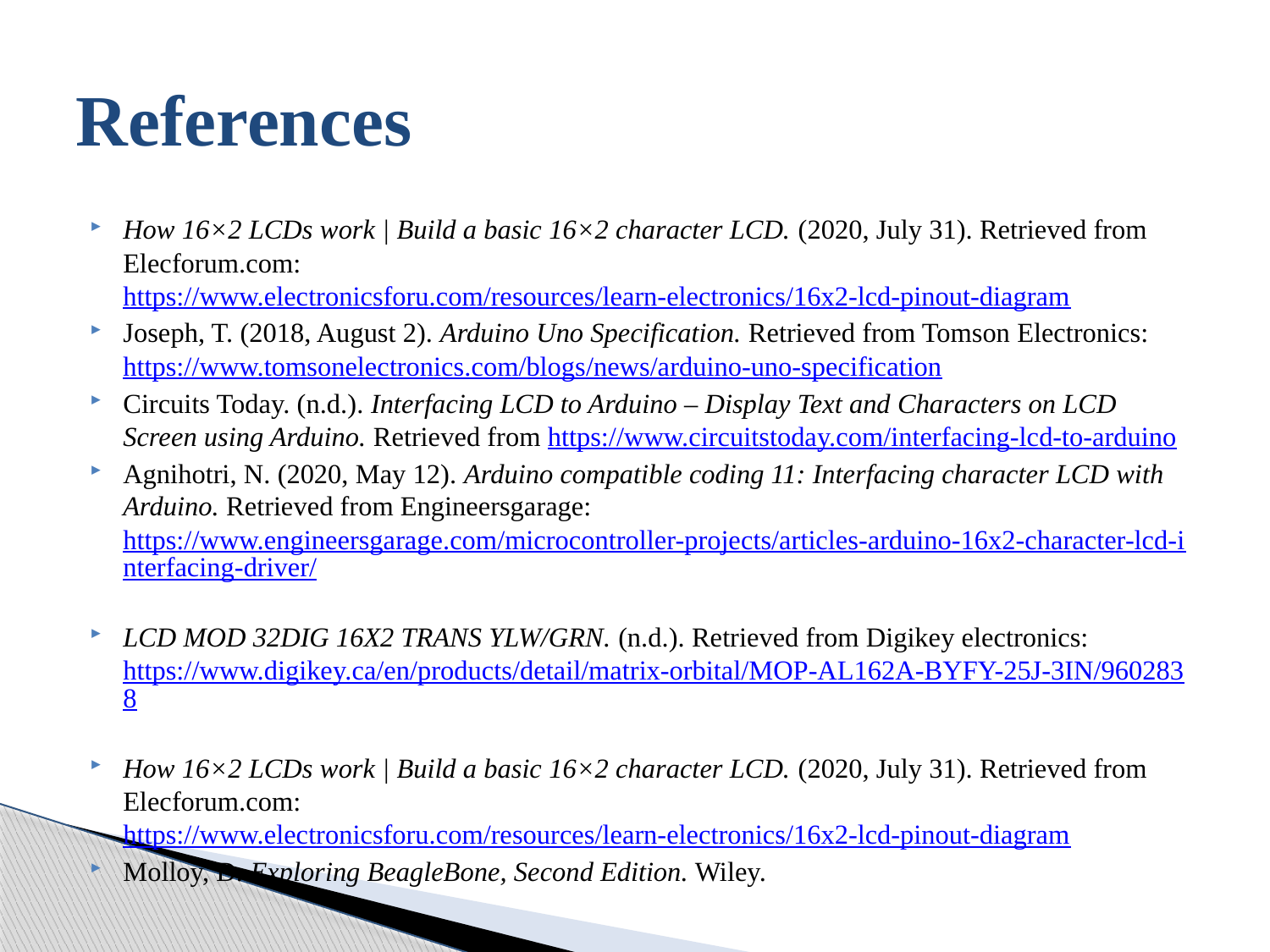

# References
How 16×2 LCDs work | Build a basic 16×2 character LCD. (2020, July 31). Retrieved from Elecforum.com: https://www.electronicsforu.com/resources/learn-electronics/16x2-lcd-pinout-diagram
Joseph, T. (2018, August 2). Arduino Uno Specification. Retrieved from Tomson Electronics: https://www.tomsonelectronics.com/blogs/news/arduino-uno-specification
Circuits Today. (n.d.). Interfacing LCD to Arduino – Display Text and Characters on LCD Screen using Arduino. Retrieved from https://www.circuitstoday.com/interfacing-lcd-to-arduino
Agnihotri, N. (2020, May 12). Arduino compatible coding 11: Interfacing character LCD with Arduino. Retrieved from Engineersgarage: https://www.engineersgarage.com/microcontroller-projects/articles-arduino-16x2-character-lcd-interfacing-driver/
LCD MOD 32DIG 16X2 TRANS YLW/GRN. (n.d.). Retrieved from Digikey electronics: https://www.digikey.ca/en/products/detail/matrix-orbital/MOP-AL162A-BYFY-25J-3IN/9602838
How 16×2 LCDs work | Build a basic 16×2 character LCD. (2020, July 31). Retrieved from Elecforum.com: https://www.electronicsforu.com/resources/learn-electronics/16x2-lcd-pinout-diagram
Molloy, D. Exploring BeagleBone, Second Edition. Wiley.